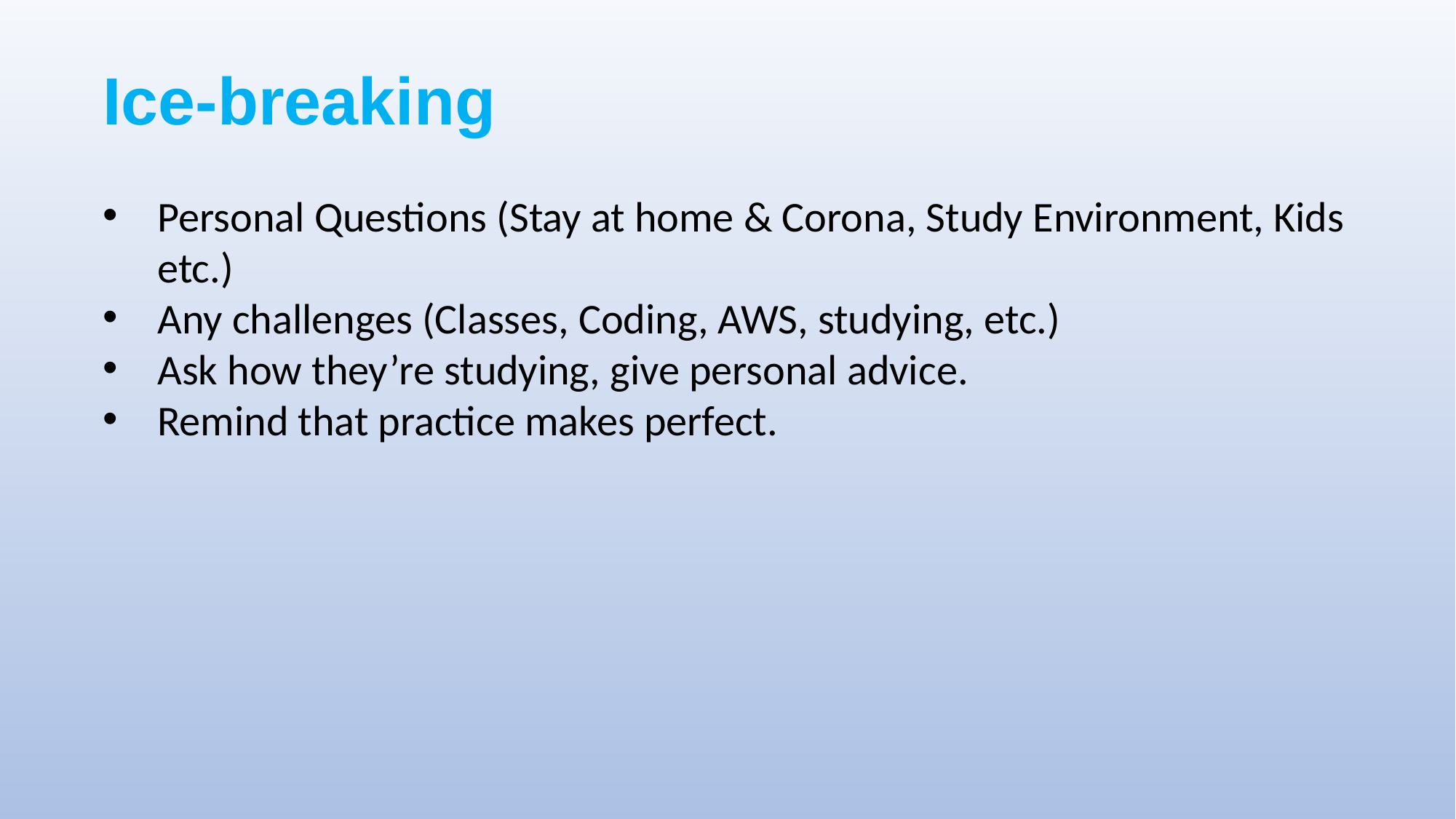

Ice-breaking

Personal Questions (Stay at home & Corona, Study Environment, Kids etc.)
Any challenges (Classes, Coding, AWS, studying, etc.)
Ask how they’re studying, give personal advice.
Remind that practice makes perfect.